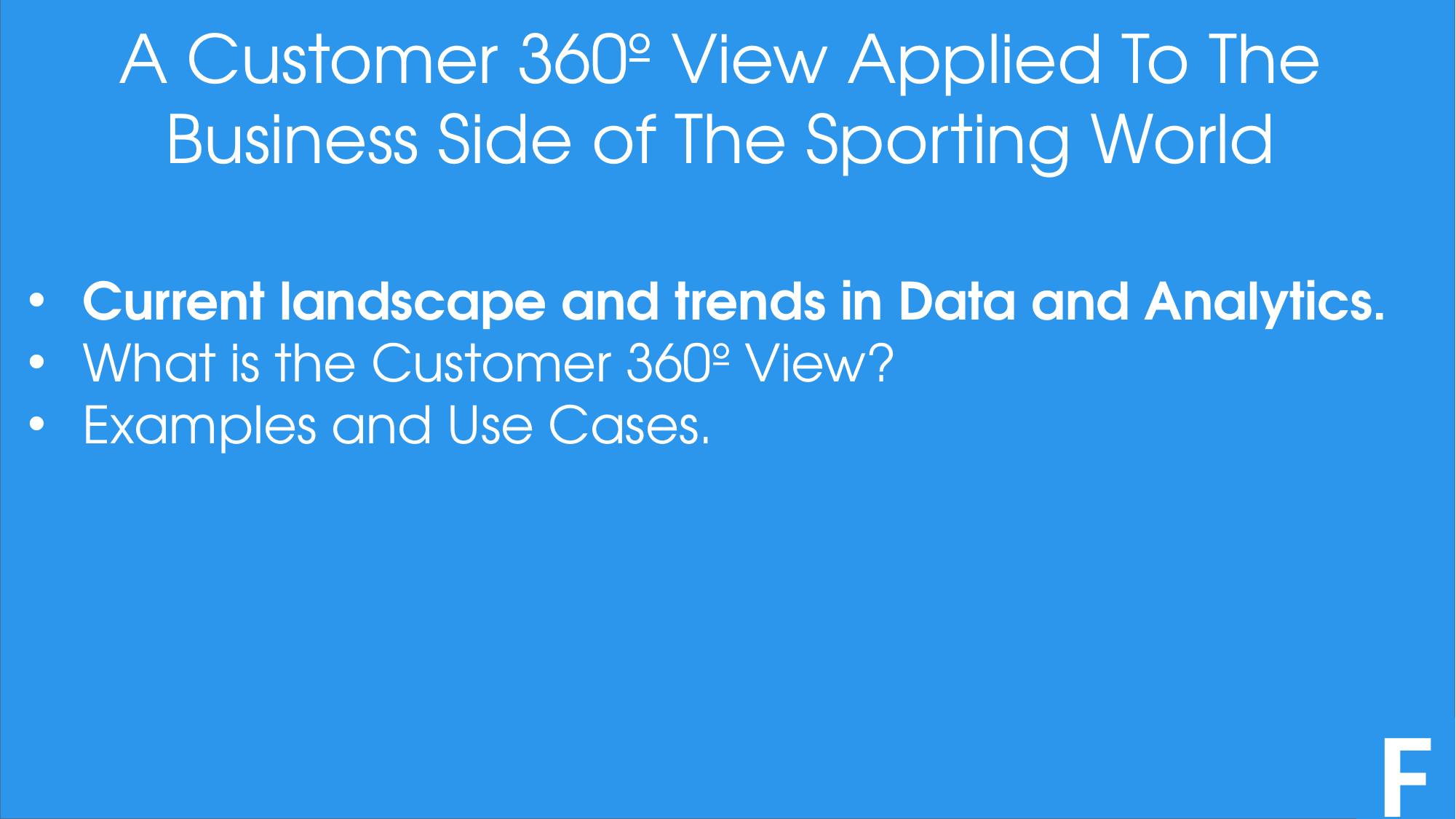

A Customer 360º View Applied To The Business Side of The Sporting World
Current landscape and trends in Data and Analytics.
What is the Customer 360º View?
Examples and Use Cases.
F